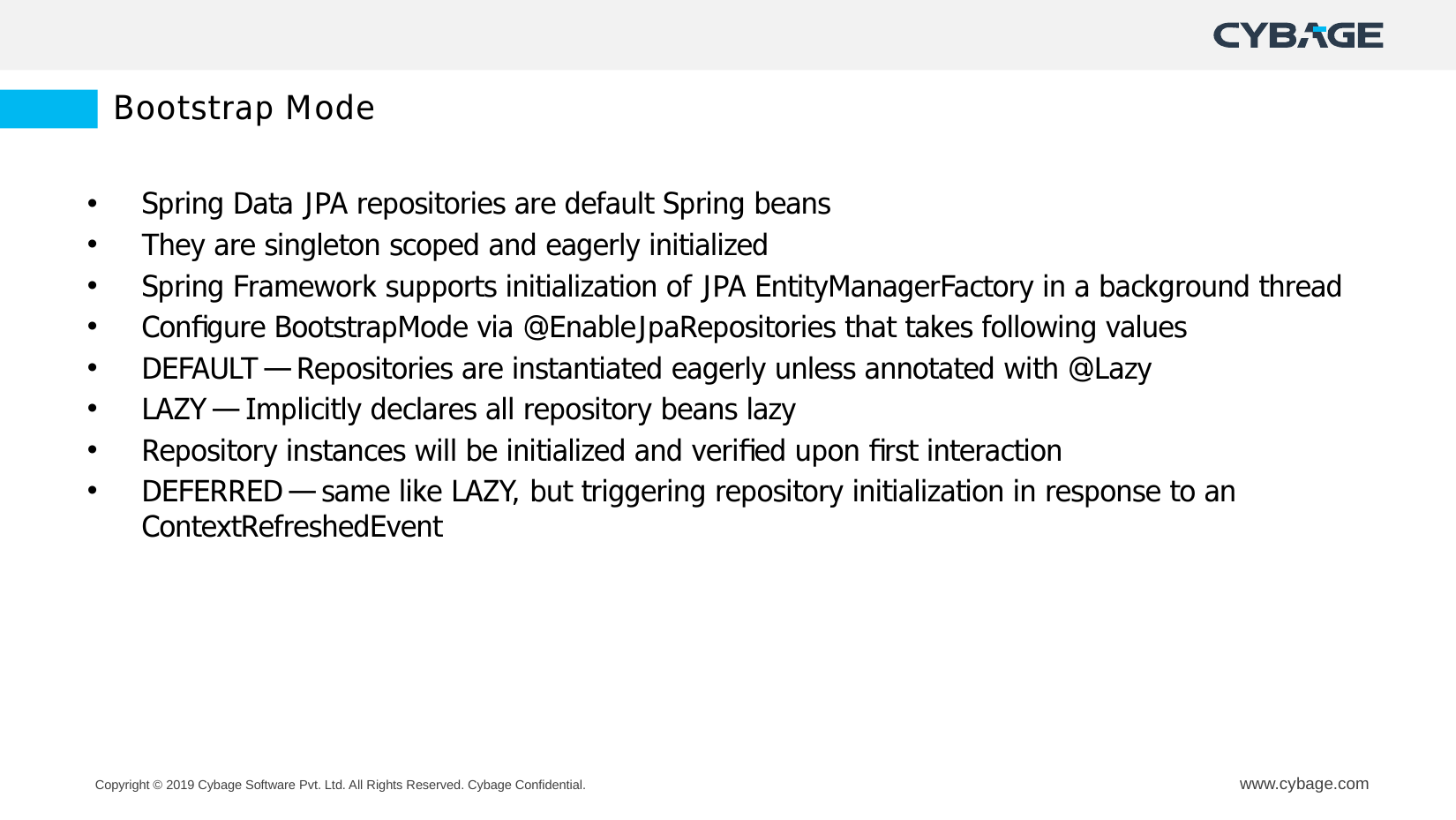

# Bootstrap Mode
Spring Data JPA repositories are default Spring beans
They are singleton scoped and eagerly initialized
Spring Framework supports initialization of JPA EntityManagerFactory in a background thread
Configure BootstrapMode via @EnableJpaRepositories that takes following values
DEFAULT — Repositories are instantiated eagerly unless annotated with @Lazy
LAZY — Implicitly declares all repository beans lazy
Repository instances will be initialized and verified upon first interaction
DEFERRED — same like LAZY, but triggering repository initialization in response to an ContextRefreshedEvent